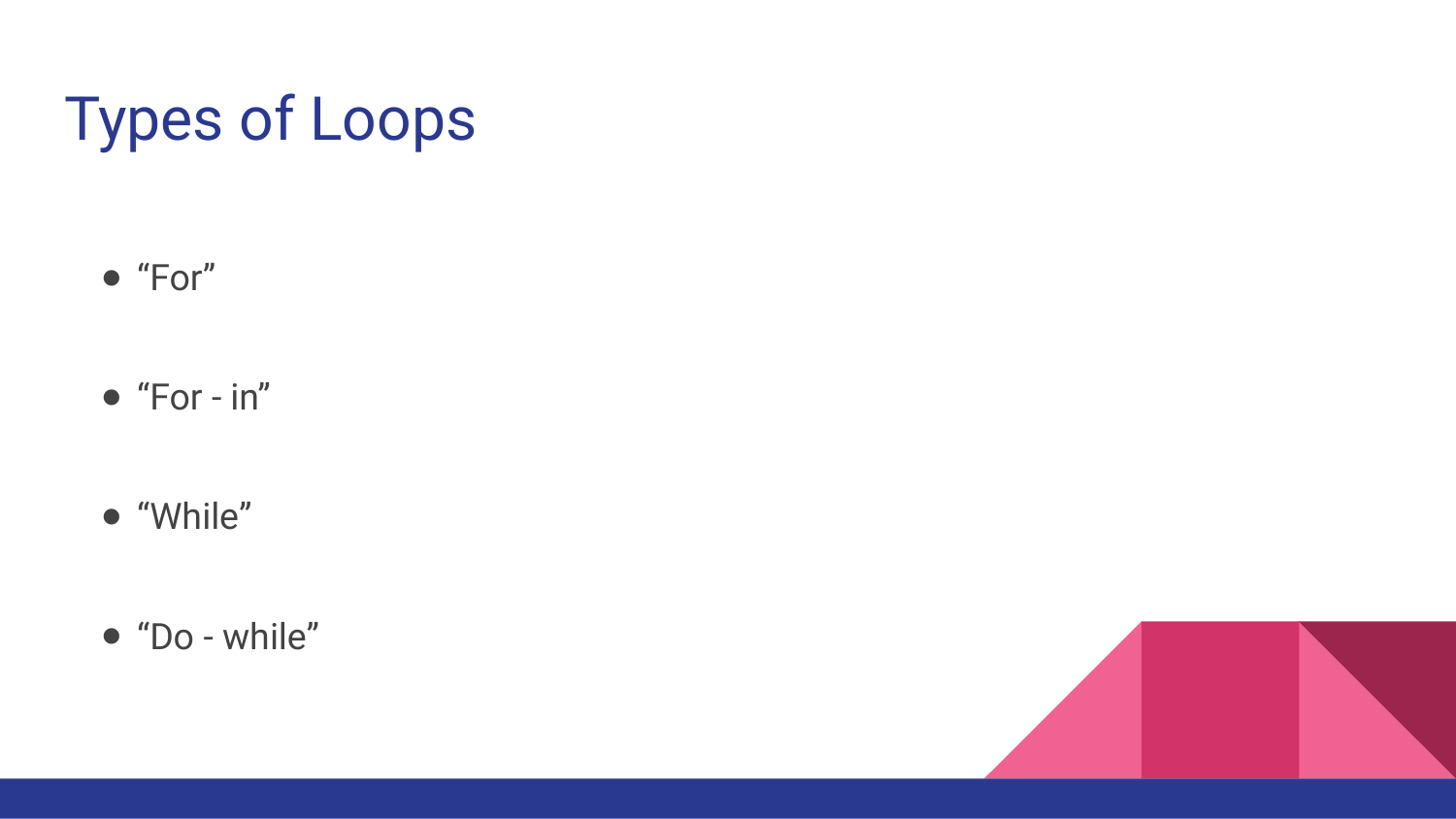

# Types of Loops
“For”
“For - in”
“While”
“Do - while”